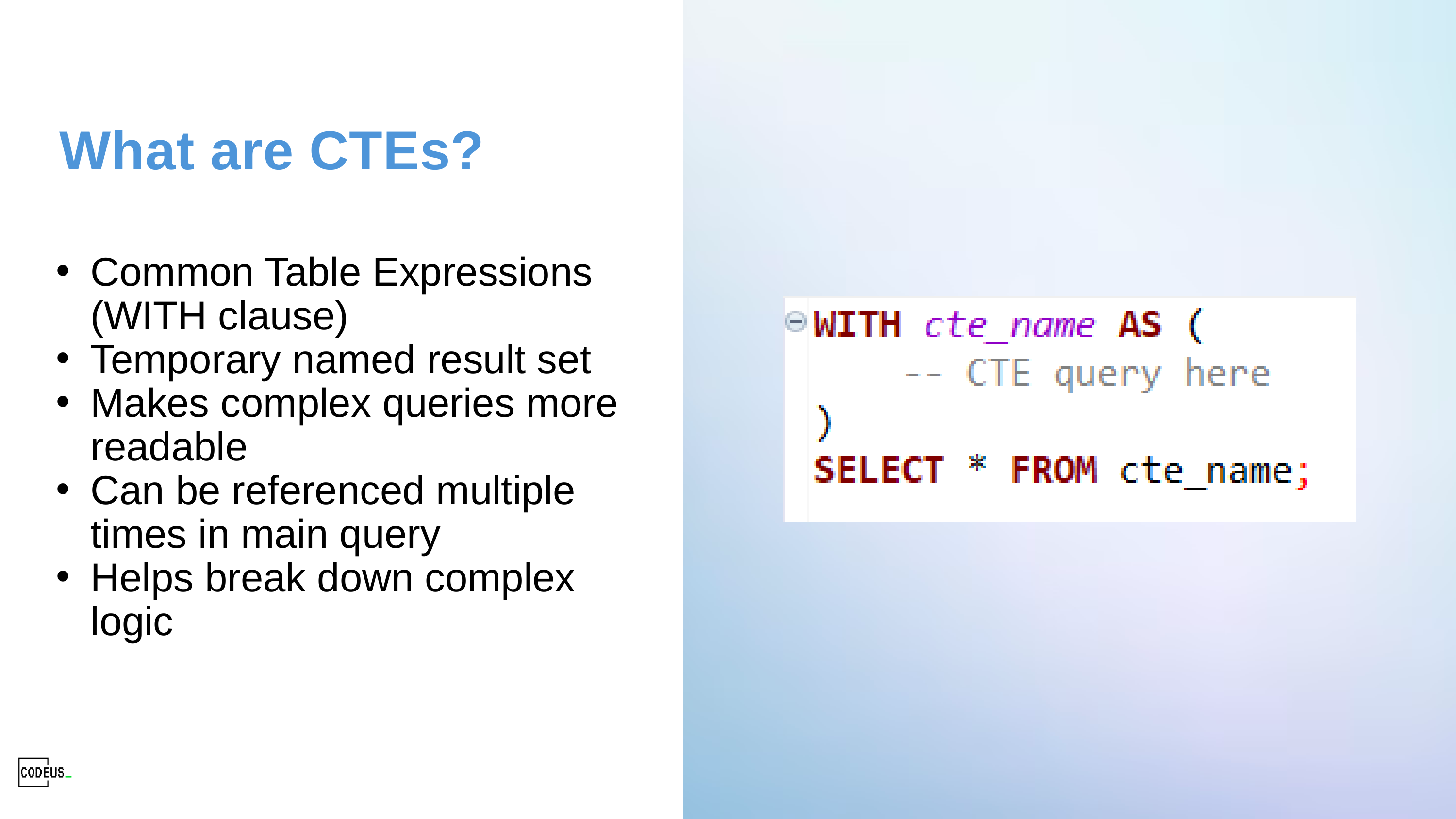

What are CTEs?

Common Table Expressions (WITH clause)
Temporary named result set
Makes complex queries more readable
Can be referenced multiple times in main query
Helps break down complex logic